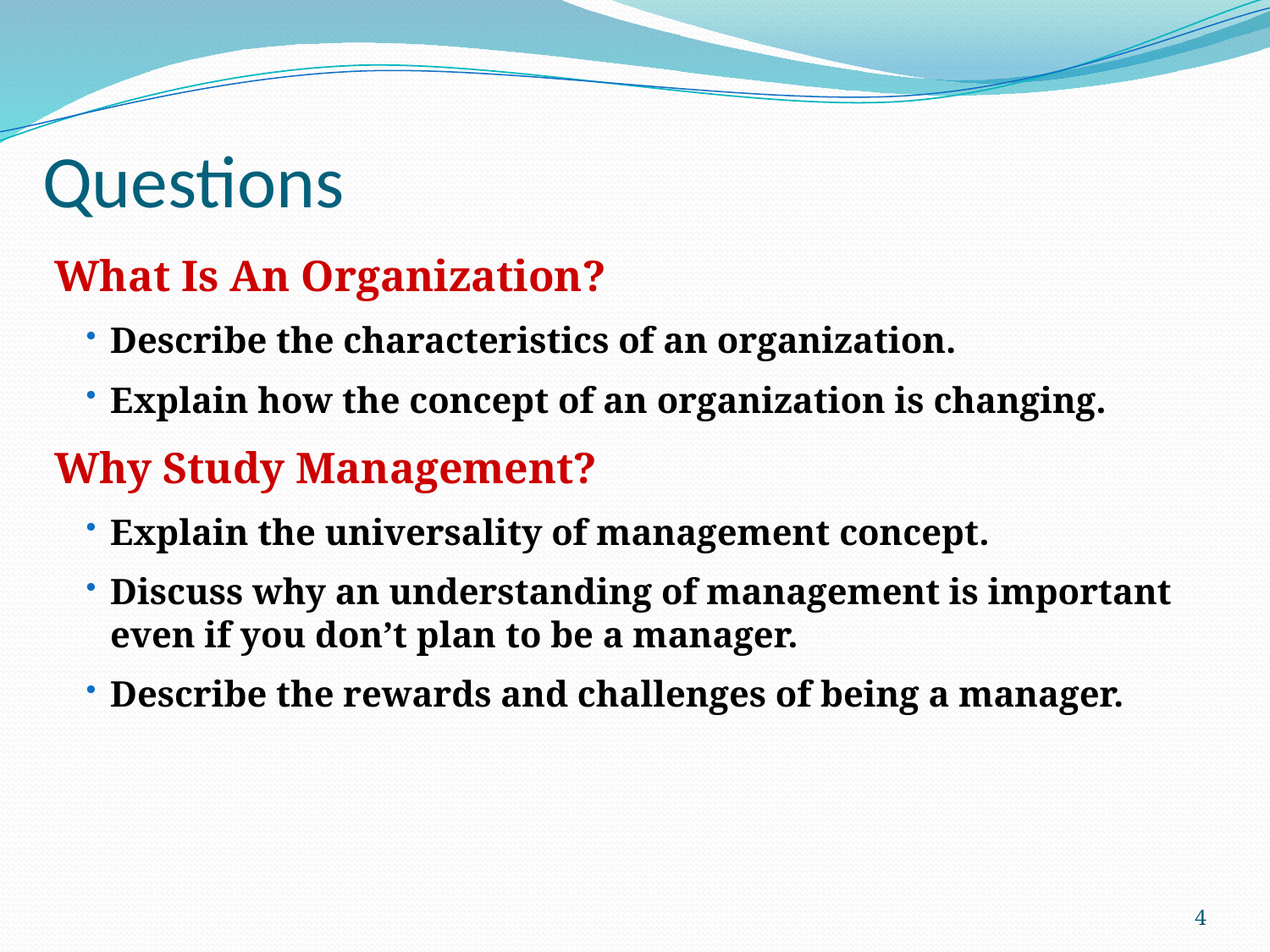

# Questions
What Is An Organization?
Describe the characteristics of an organization.
Explain how the concept of an organization is changing.
Why Study Management?
Explain the universality of management concept.
Discuss why an understanding of management is important even if you don’t plan to be a manager.
Describe the rewards and challenges of being a manager.

4